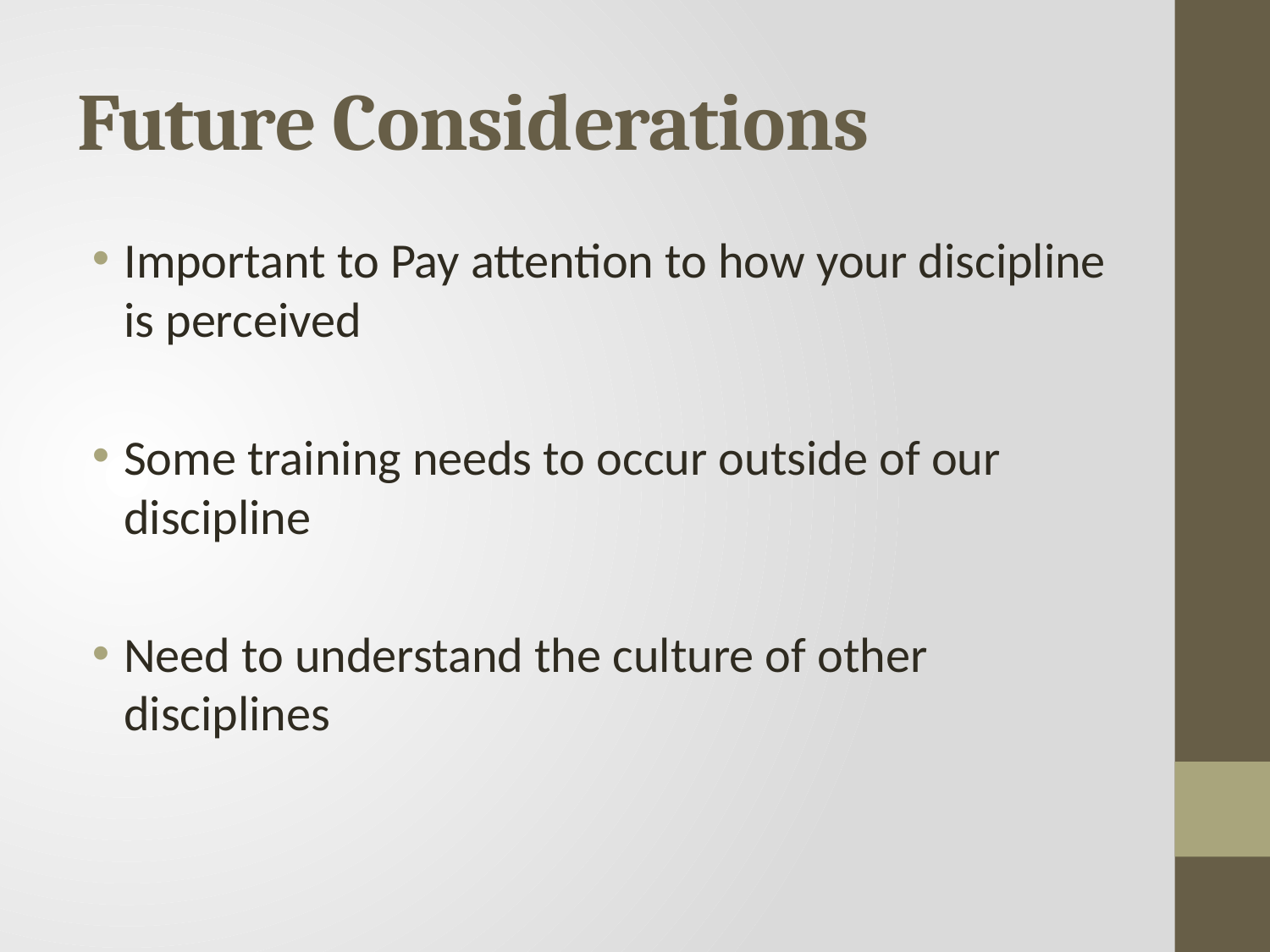

# Future Considerations
Important to Pay attention to how your discipline is perceived

Some training needs to occur outside of our discipline

Need to understand the culture of other disciplines